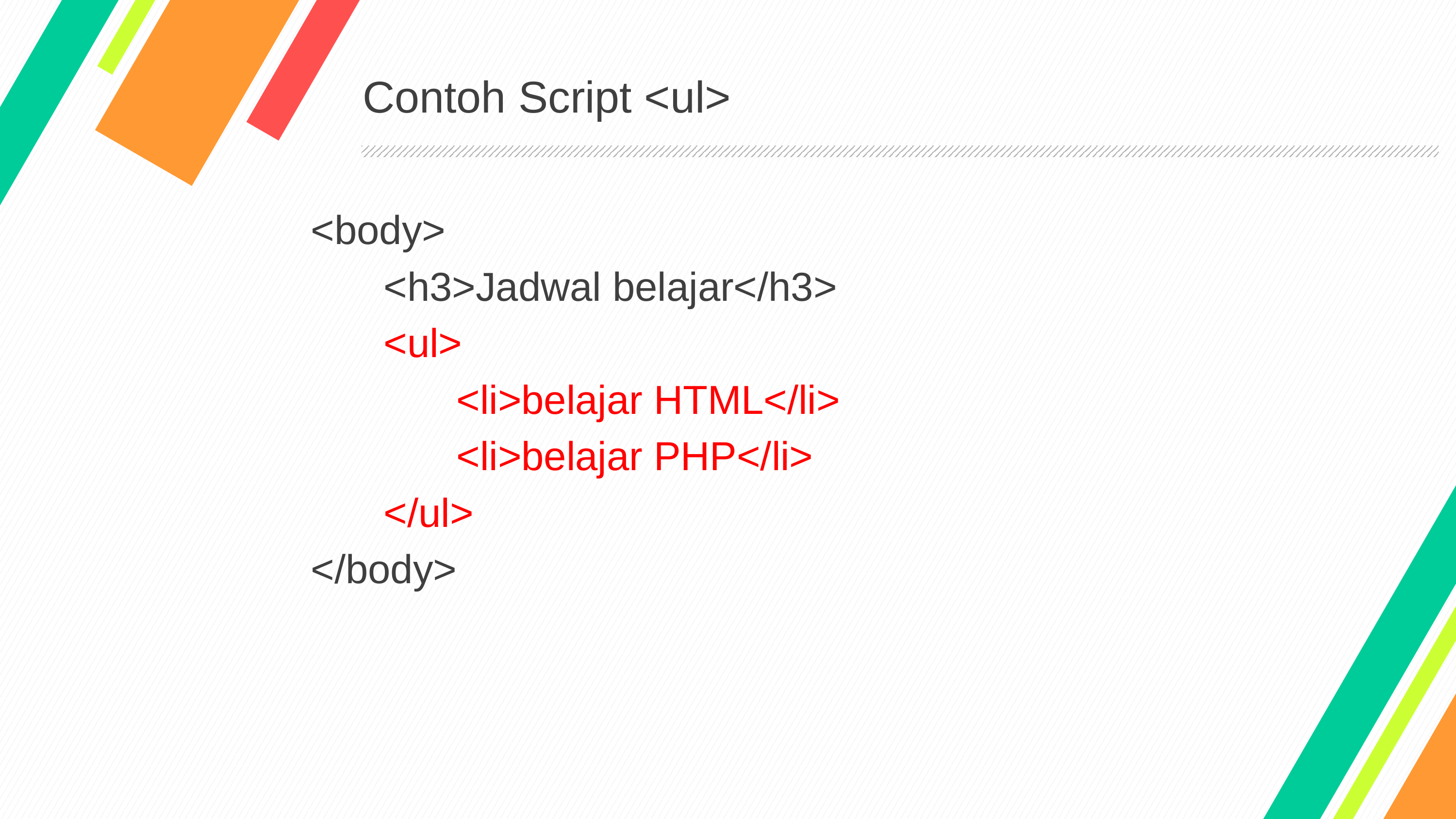

# Contoh Script <ul>
<body>
	<h3>Jadwal belajar</h3>
	<ul>
		<li>belajar HTML</li>
		<li>belajar PHP</li>
	</ul>
</body>